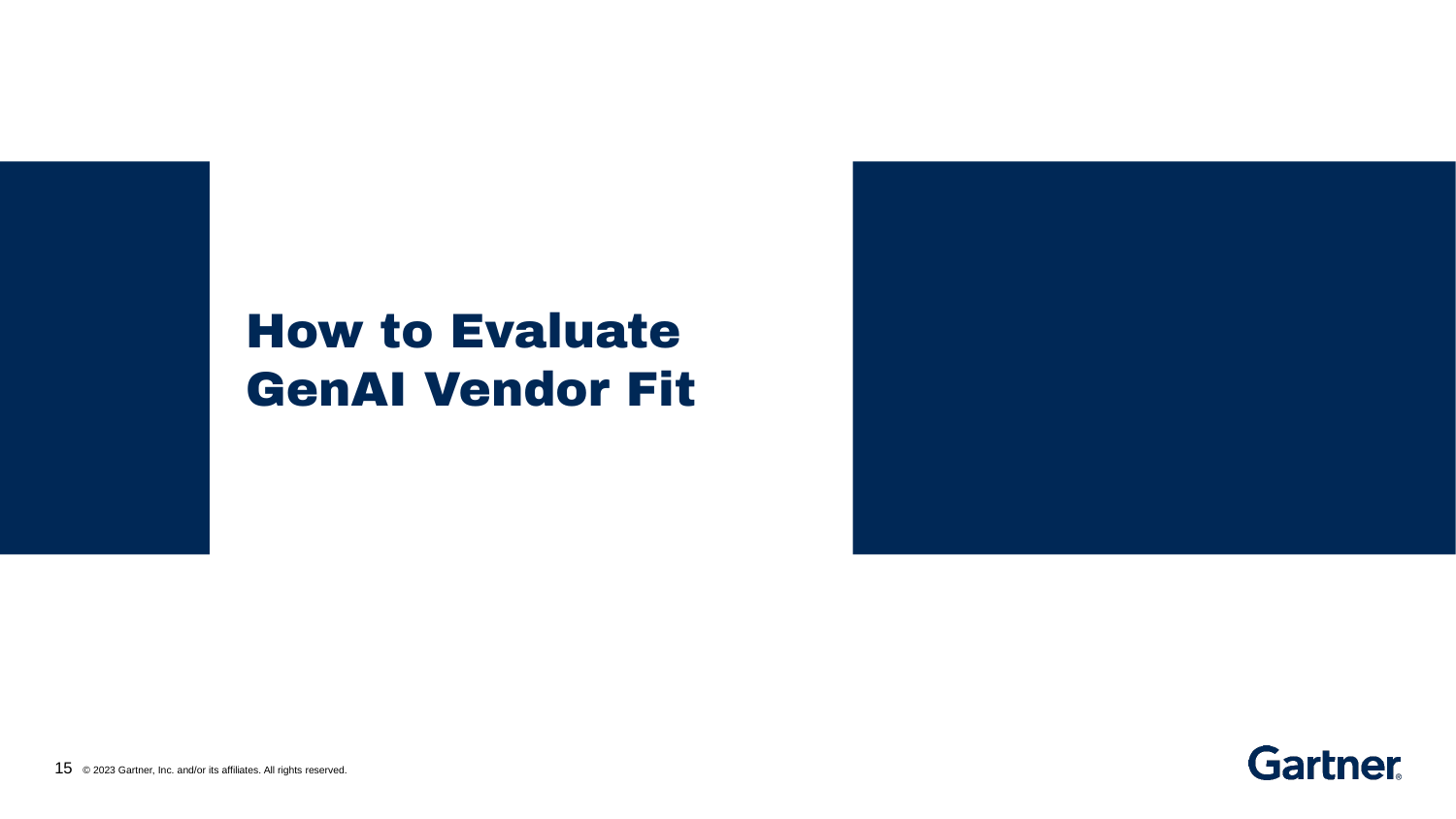

# How to Evaluate GenAI Vendor Fit